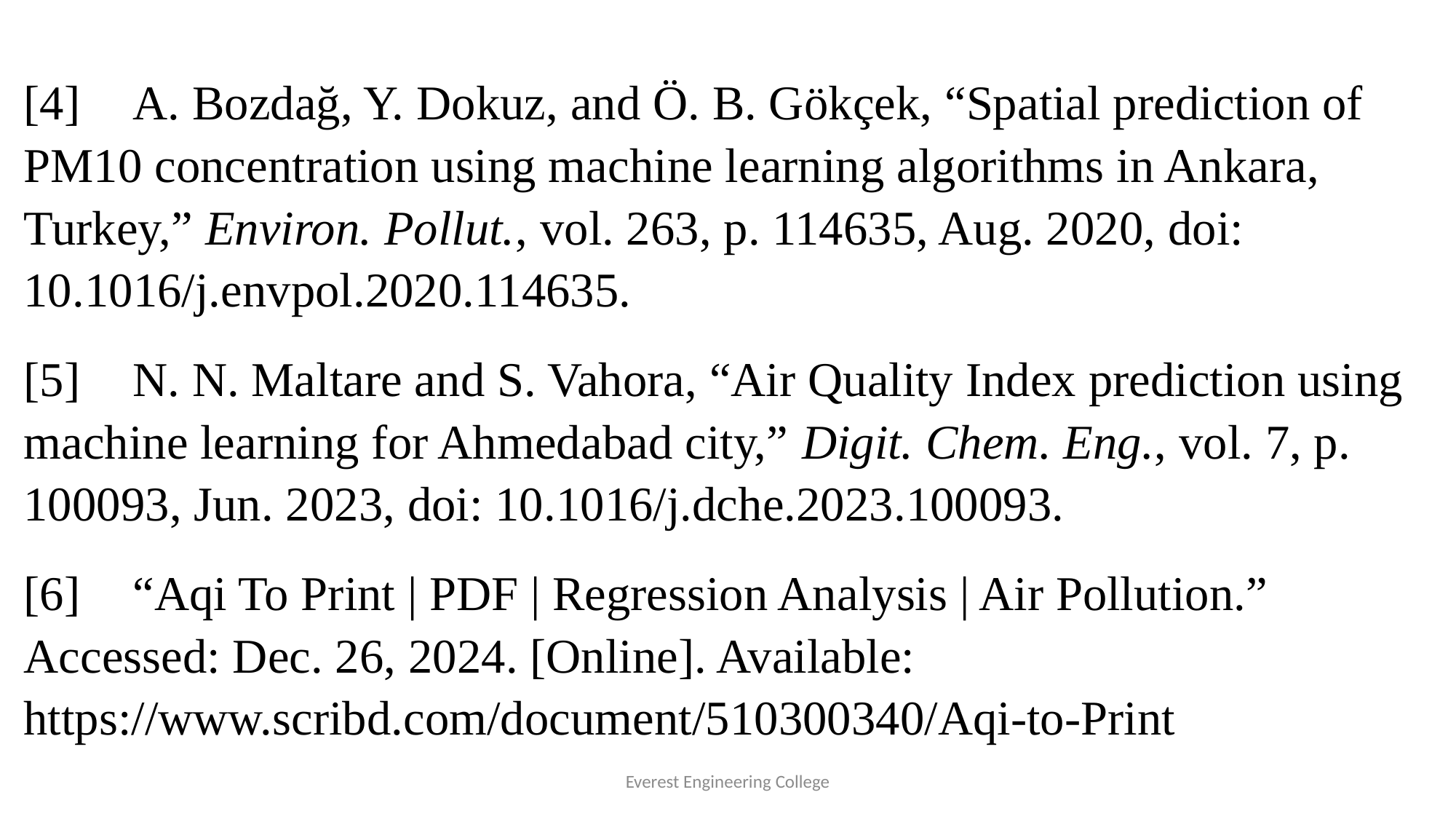

[4]	A. Bozdağ, Y. Dokuz, and Ö. B. Gökçek, “Spatial prediction of PM10 concentration using machine learning algorithms in Ankara, Turkey,” Environ. Pollut., vol. 263, p. 114635, Aug. 2020, doi: 10.1016/j.envpol.2020.114635.
[5]	N. N. Maltare and S. Vahora, “Air Quality Index prediction using machine learning for Ahmedabad city,” Digit. Chem. Eng., vol. 7, p. 100093, Jun. 2023, doi: 10.1016/j.dche.2023.100093.
[6]	“Aqi To Print | PDF | Regression Analysis | Air Pollution.” Accessed: Dec. 26, 2024. [Online]. Available: https://www.scribd.com/document/510300340/Aqi-to-Print

Everest Engineering College
20